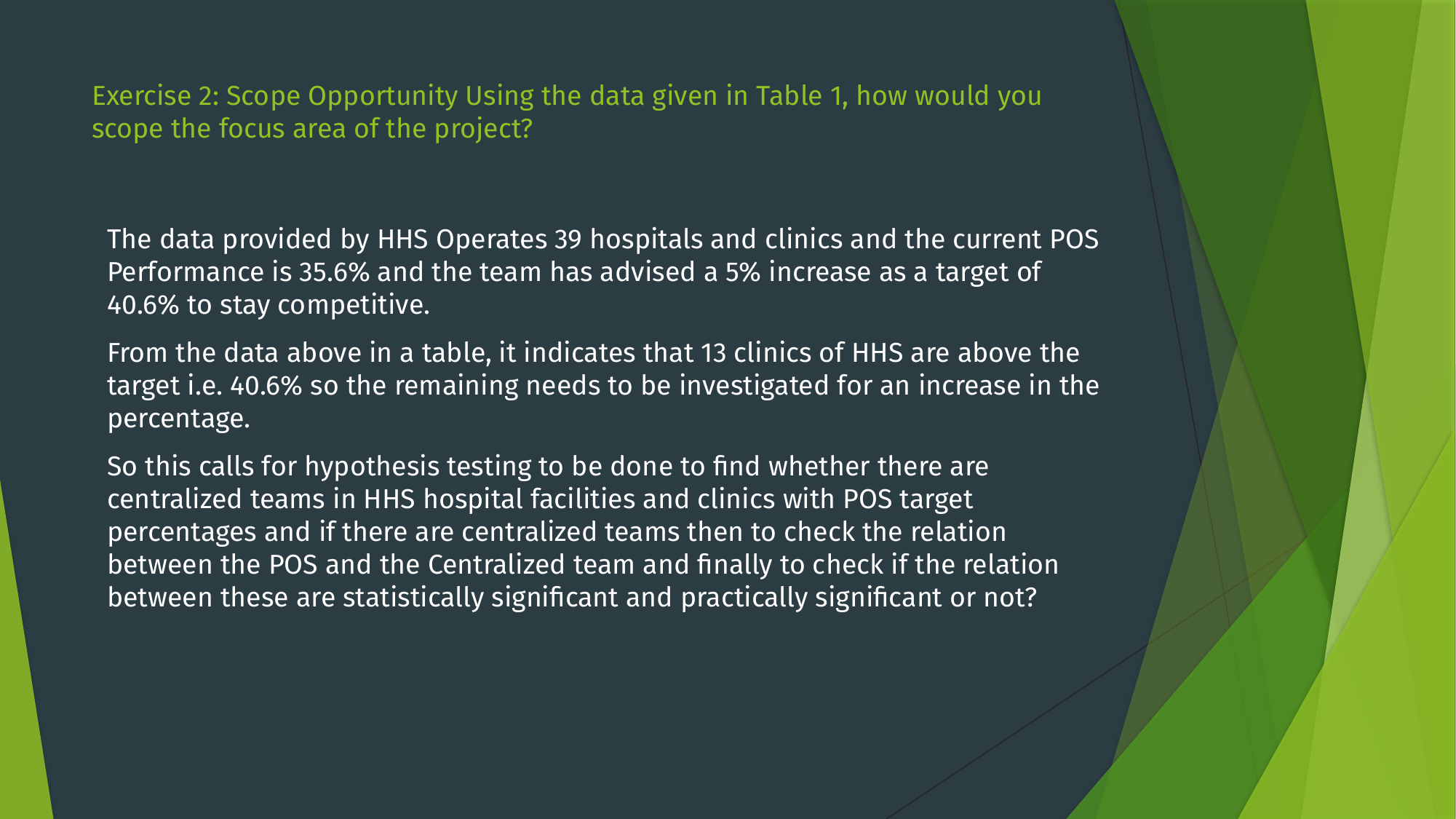

# Exercise 2: Scope Opportunity Using the data given in Table 1, how would you scope the focus area of the project?
The data provided by HHS Operates 39 hospitals and clinics and the current POS Performance is 35.6% and the team has advised a 5% increase as a target of 40.6% to stay competitive.
From the data above in a table, it indicates that 13 clinics of HHS are above the target i.e. 40.6% so the remaining needs to be investigated for an increase in the percentage.
So this calls for hypothesis testing to be done to find whether there are centralized teams in HHS hospital facilities and clinics with POS target percentages and if there are centralized teams then to check the relation between the POS and the Centralized team and finally to check if the relation between these are statistically significant and practically significant or not?